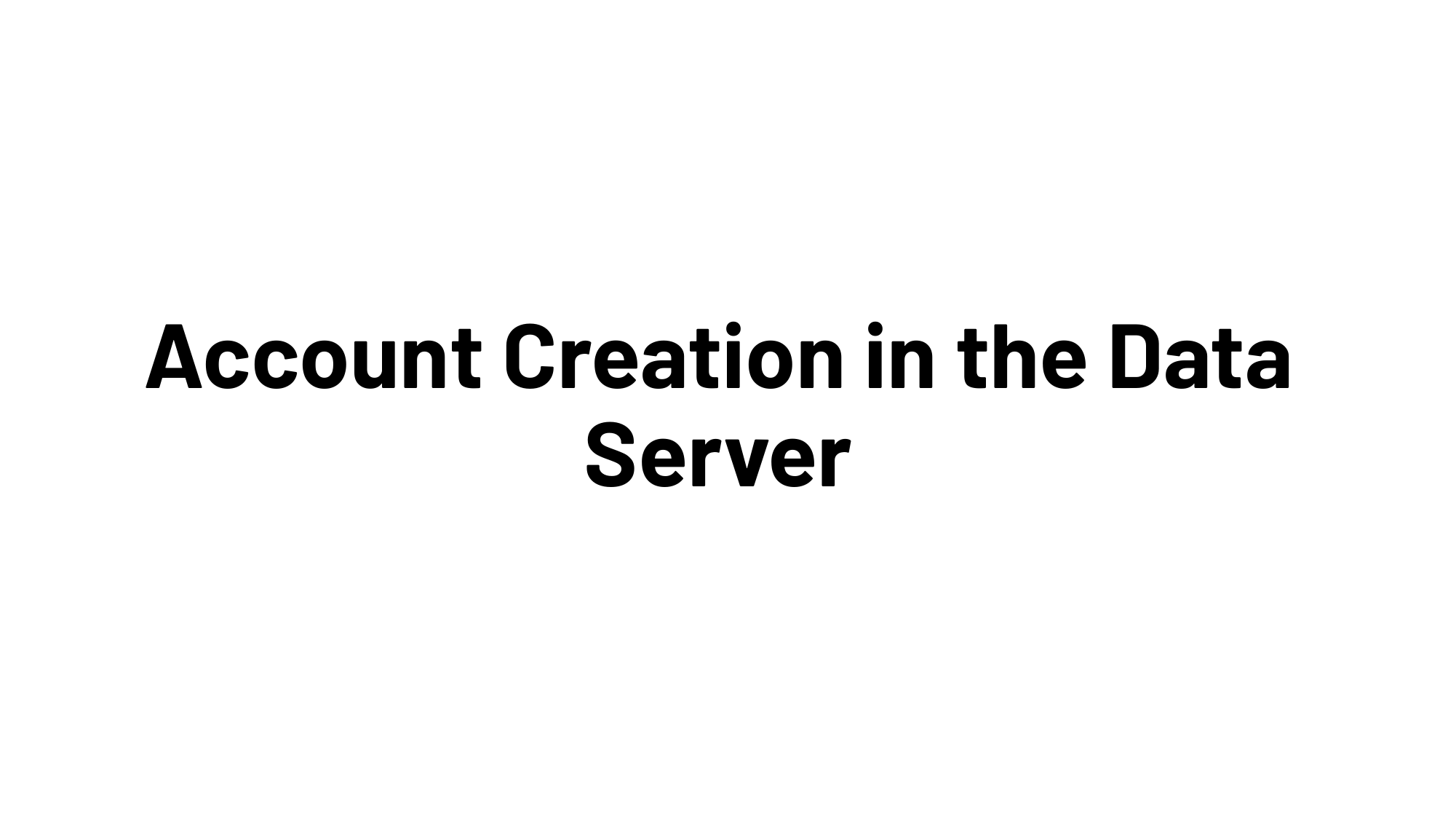

# Account Creation in the Data Server